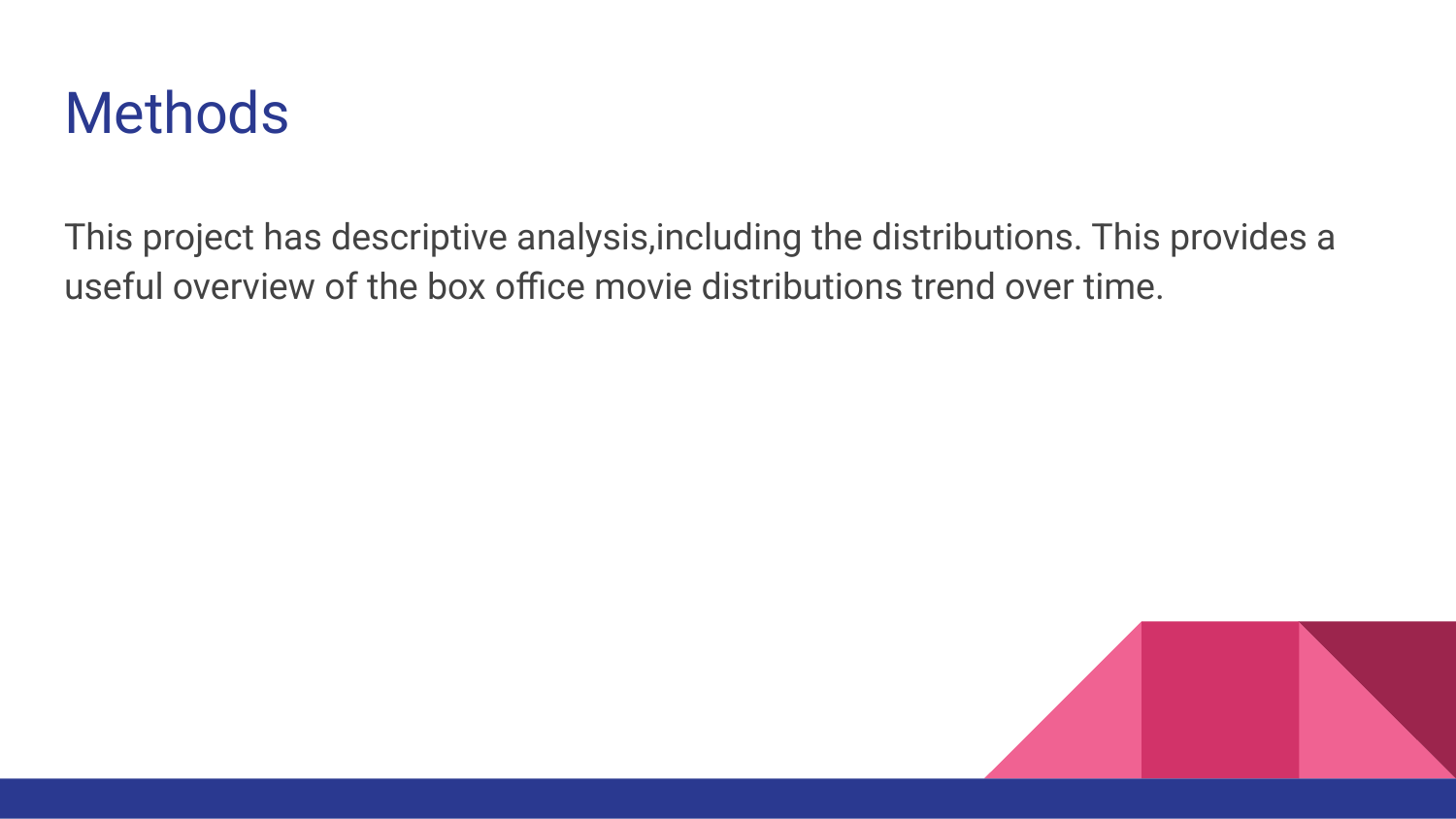

# Methods
This project has descriptive analysis,including the distributions. This provides a useful overview of the box office movie distributions trend over time.